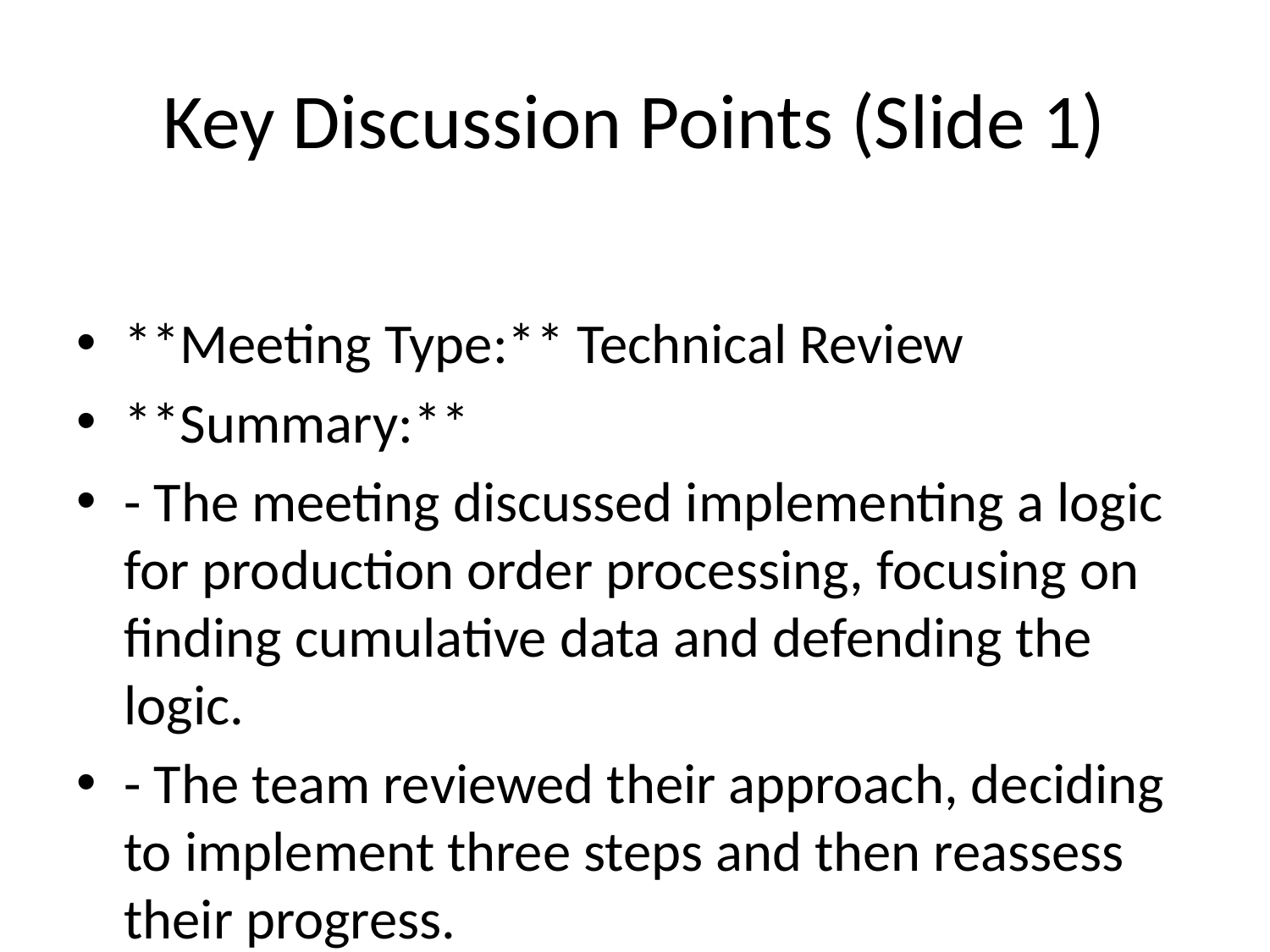

# Key Discussion Points (Slide 1)

**Meeting Type:** Technical Review
**Summary:**
- The meeting discussed implementing a logic for production order processing, focusing on finding cumulative data and defending the logic.
- The team reviewed their approach, deciding to implement three steps and then reassess their progress.